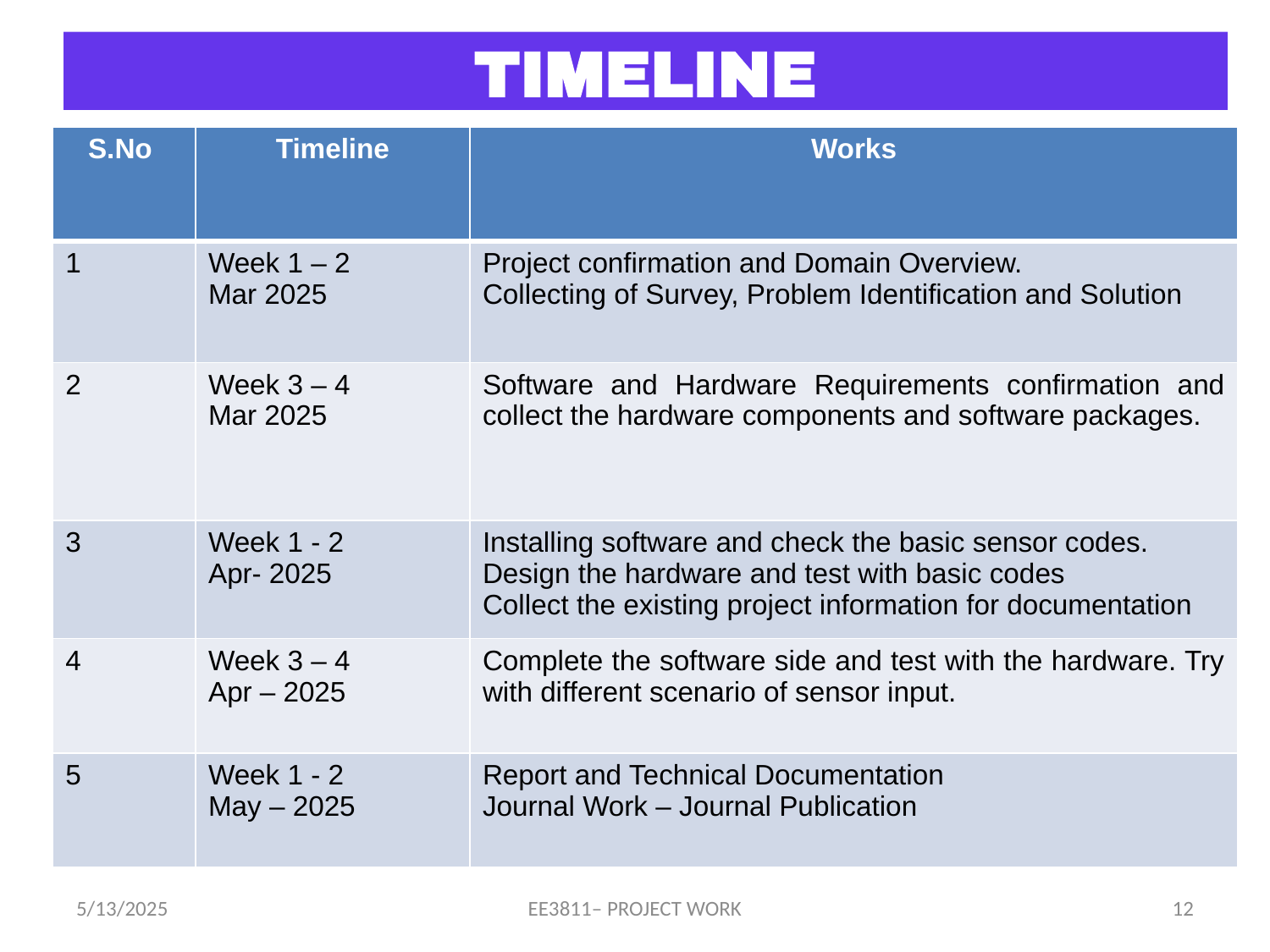

# TIMELINE
| S.No | Timeline | Works |
| --- | --- | --- |
| 1 | Week 1 – 2 Mar 2025 | Project confirmation and Domain Overview. Collecting of Survey, Problem Identification and Solution |
| 2 | Week 3 – 4 Mar 2025 | Software and Hardware Requirements confirmation and collect the hardware components and software packages. |
| 3 | Week 1 - 2 Apr- 2025 | Installing software and check the basic sensor codes. Design the hardware and test with basic codes Collect the existing project information for documentation |
| 4 | Week 3 – 4 Apr – 2025 | Complete the software side and test with the hardware. Try with different scenario of sensor input. |
| 5 | Week 1 - 2 May – 2025 | Report and Technical Documentation Journal Work – Journal Publication |
5/13/2025
EE3811– PROJECT WORK
12